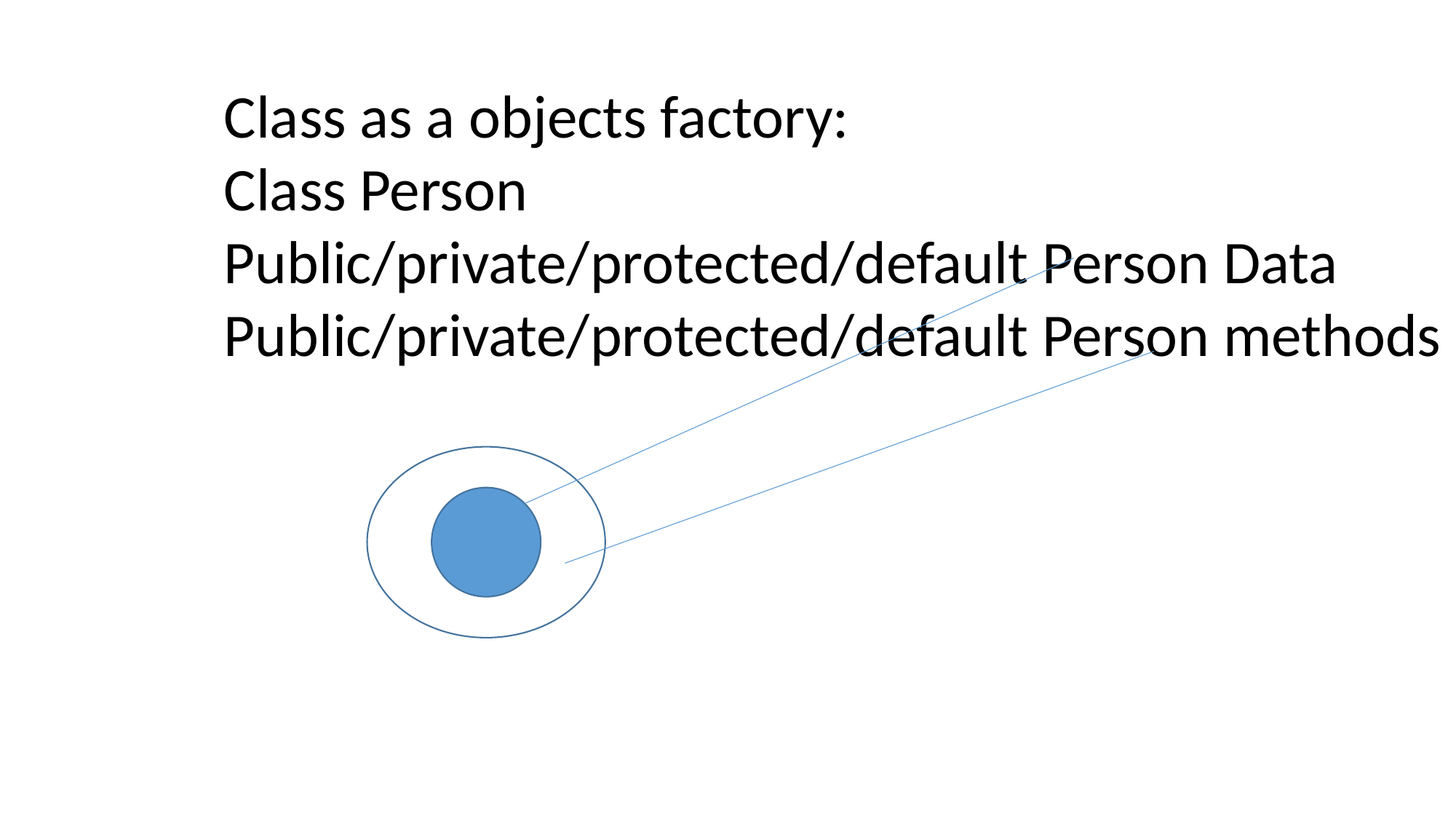

Class as a objects factory:
Class Person
Public/private/protected/default Person Data
Public/private/protected/default Person methods